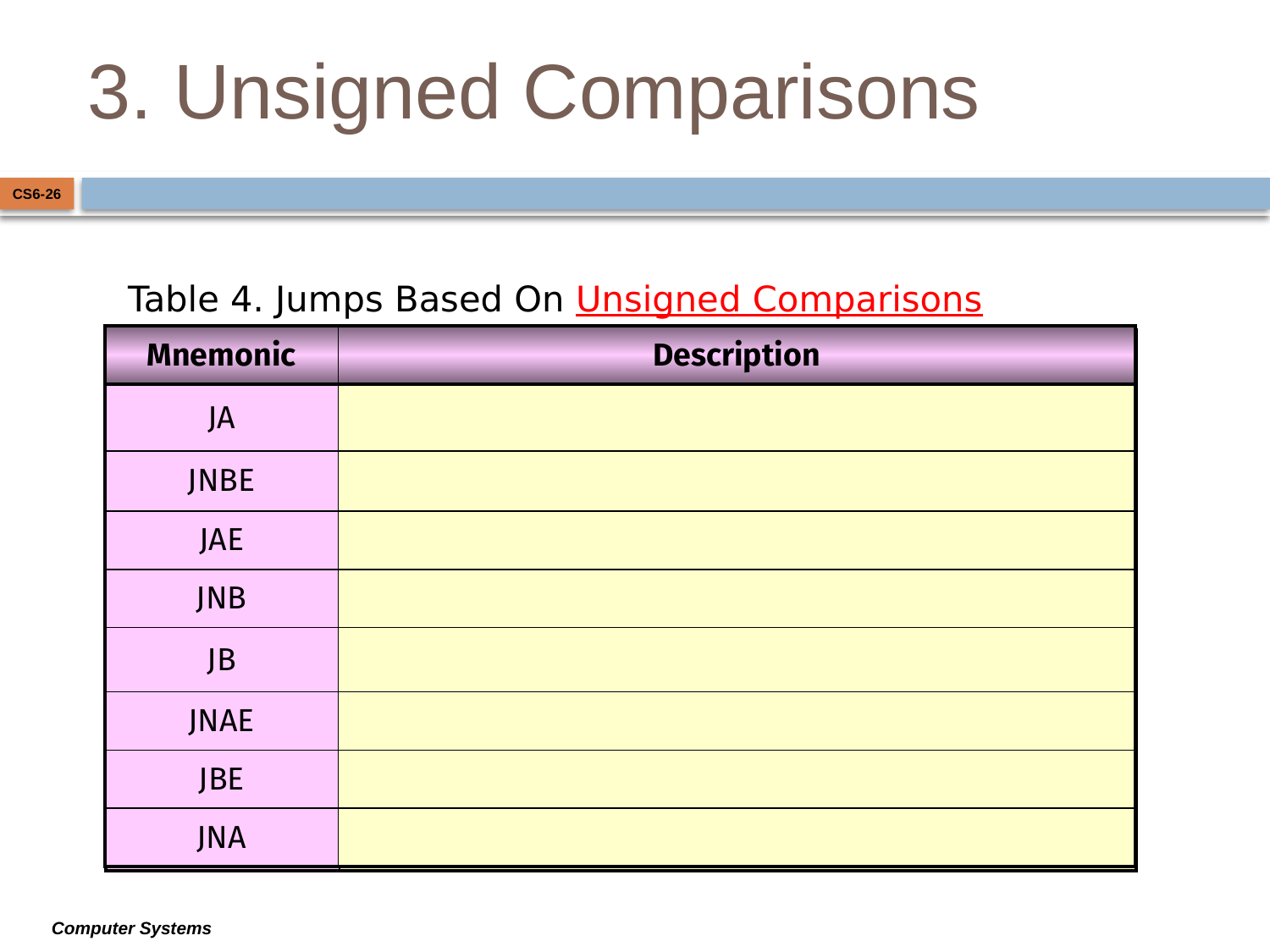

# 3. Unsigned Comparisons
CS6-26
Table 4. Jumps Based On Unsigned Comparisons
| Mnemonic | Description |
| --- | --- |
| JA |  |
| JNBE |  |
| JAE |  |
| JNB |  |
| JB |  |
| JNAE |  |
| JBE |  |
| JNA |  |
| Mnemonic | Description |
| --- | --- |
| JA | Jump if above (if op1>op2) |
| JNBE | Jump if not below or equal (if op1 not <= op2) (JA) |
| JAE | Jump if above or equal (if op1>=op2) |
| JNB | Jump if not below (if op1 not < op2) (JAE) |
| JB | Jump if below (if op1<op2) |
| JNAE | Jump if not above or equal (if op1 not >=op2) (JB) |
| JBE | Jump if below or equal (if op1<=op2) |
| JNA | Jump if not above (if op1 not > op2) (JBE) |